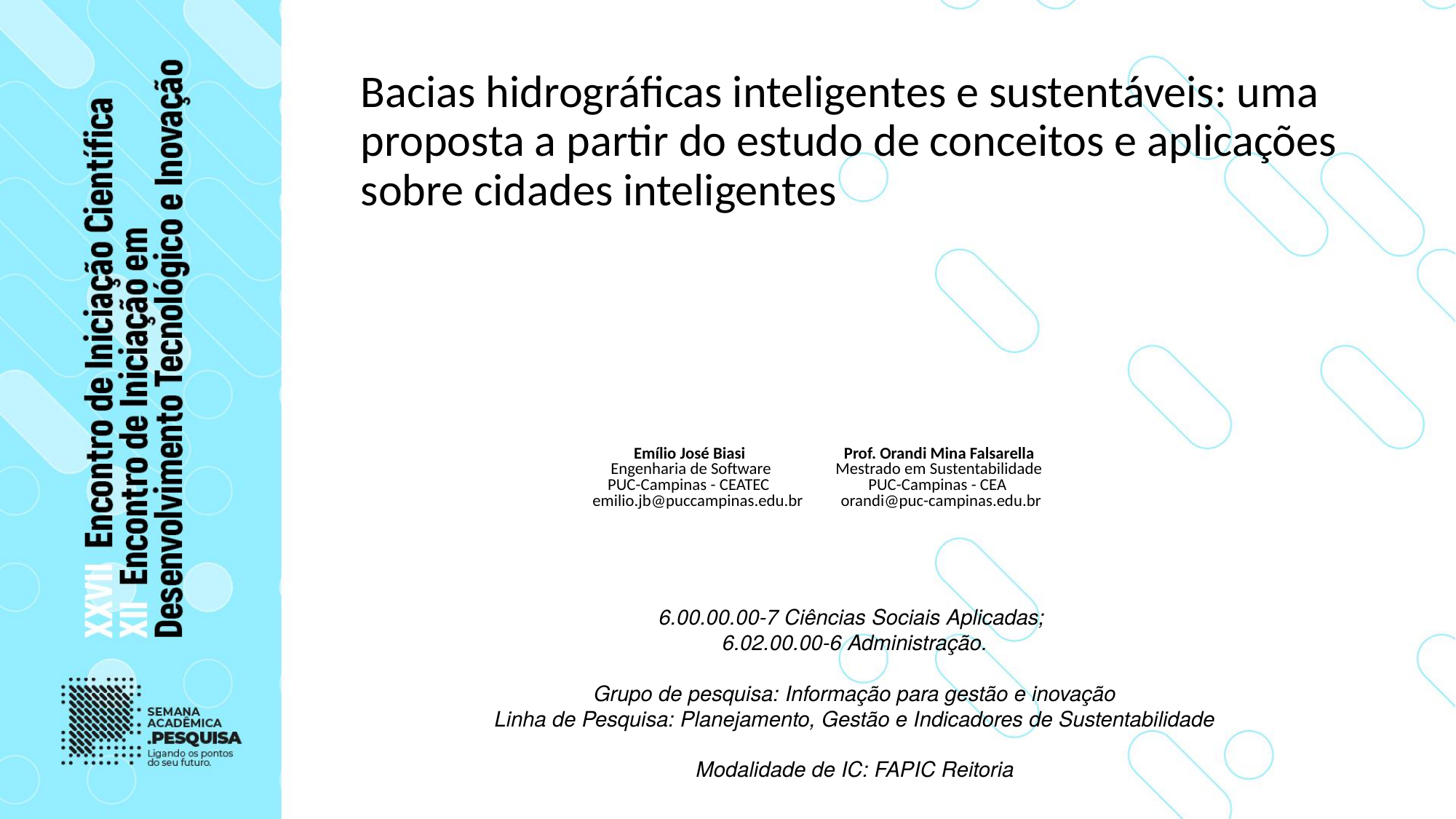

# Bacias hidrográficas inteligentes e sustentáveis: uma proposta a partir do estudo de conceitos e aplicações sobre cidades inteligentes
GESTÃO DE RECURSOS HÍDRICOS: UTILIZAÇÃO DE INTERNET DAS COISAS (IOT) E BIG DATA NO PROCESSO DE TOMADA DE DECISÃO

                     Emílio José Biasi                          Prof. Orandi Mina Falsarella
                 Engenharia de Software                 Mestrado em Sustentabilidade
       PUC-Campinas - CEATEC                          PUC-Campinas - CEA
            emilio.jb@puccampinas.edu.br          orandi@puc-campinas.edu.br

6.00.00.00-7 Ciências Sociais Aplicadas;
6.02.00.00-6 Administração.
Grupo de pesquisa: Informação para gestão e inovação
Linha de Pesquisa: Planejamento, Gestão e Indicadores de Sustentabilidade

Modalidade de IC: FAPIC Reitoria